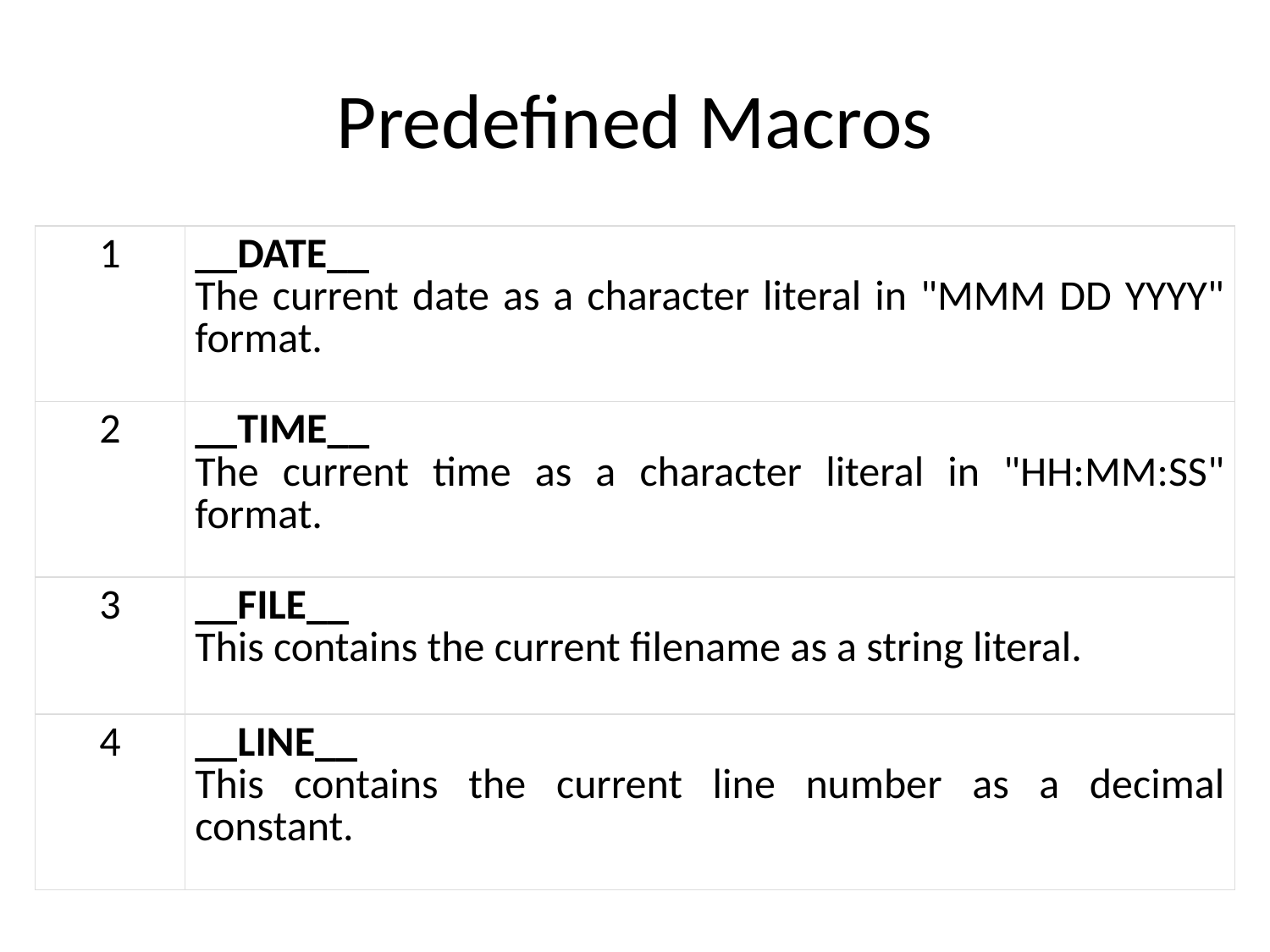

# Predefined Macros
| 1 | \_\_DATE\_\_ The current date as a character literal in "MMM DD YYYY" format. |
| --- | --- |
| 2 | \_\_TIME\_\_ The current time as a character literal in "HH:MM:SS" format. |
| 3 | \_\_FILE\_\_ This contains the current filename as a string literal. |
| 4 | \_\_LINE\_\_ This contains the current line number as a decimal constant. |